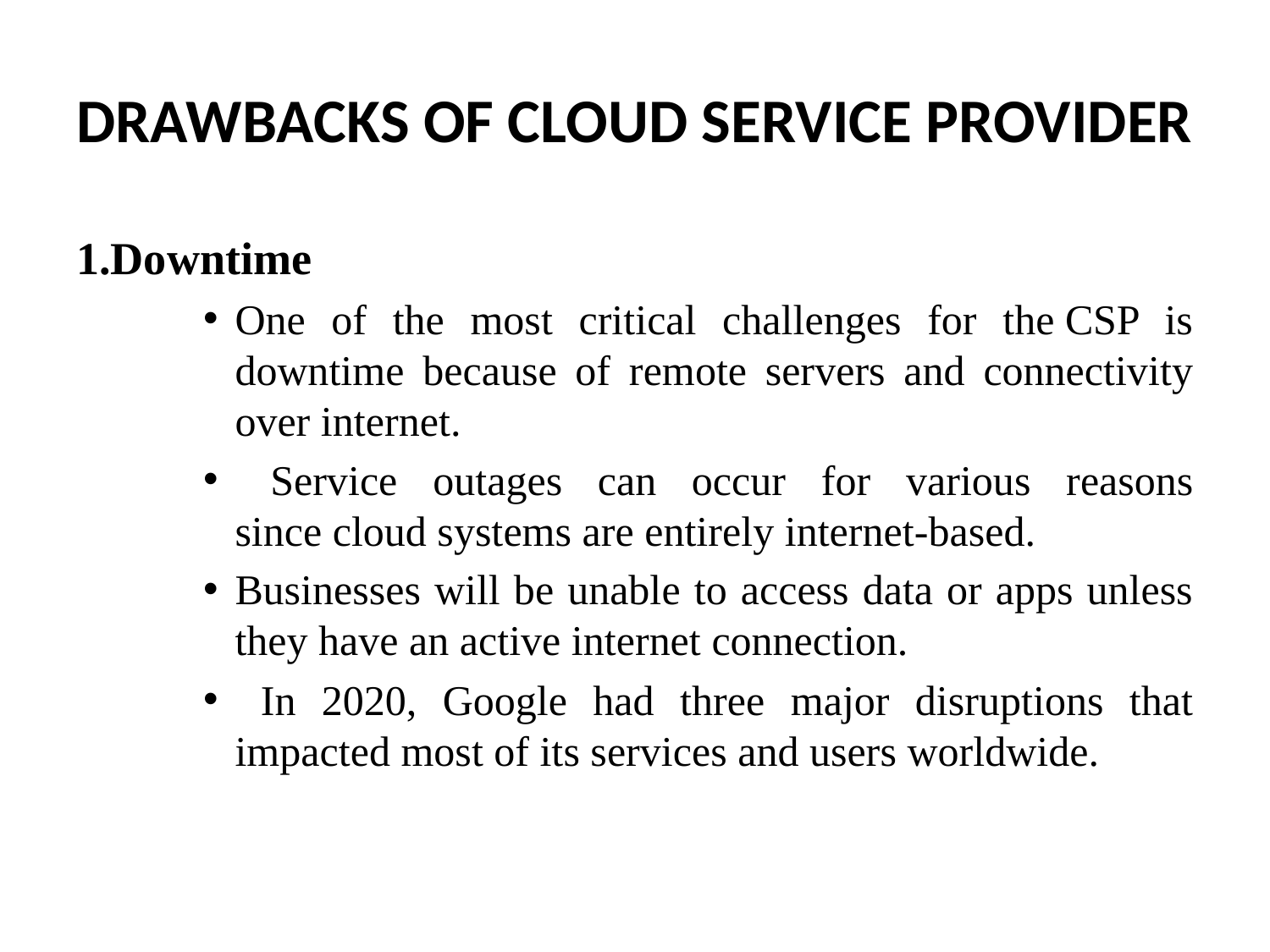

# DRAWBACKS OF CLOUD SERVICE PROVIDER
1.Downtime
One of the most critical challenges for the CSP is downtime because of remote servers and connectivity over internet.
 Service outages can occur for various reasons since cloud systems are entirely internet-based.
Businesses will be unable to access data or apps unless they have an active internet connection.
 In 2020, Google had three major disruptions that impacted most of its services and users worldwide.